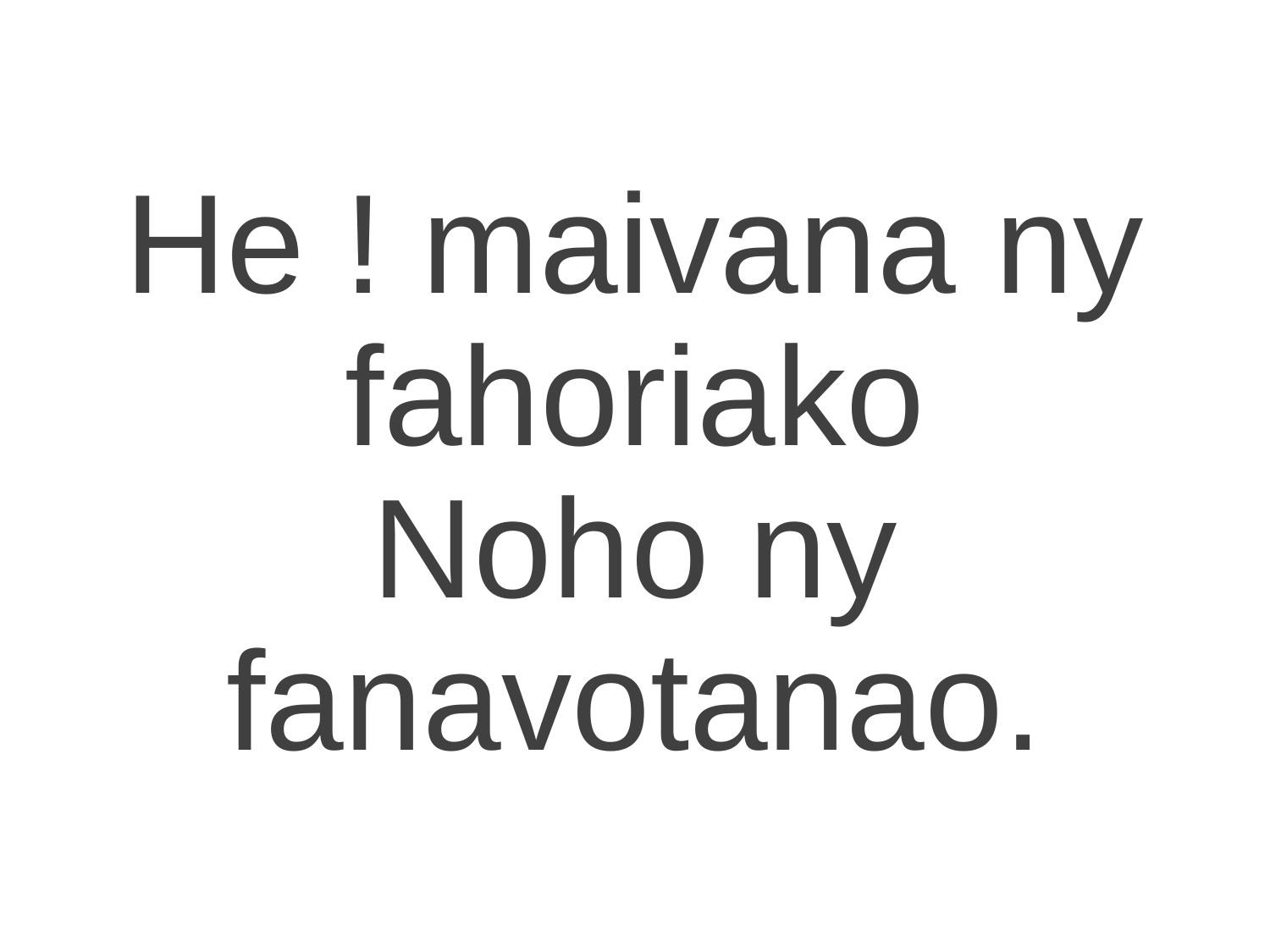

He ! maivana ny fahoriako
Noho ny fanavotanao.